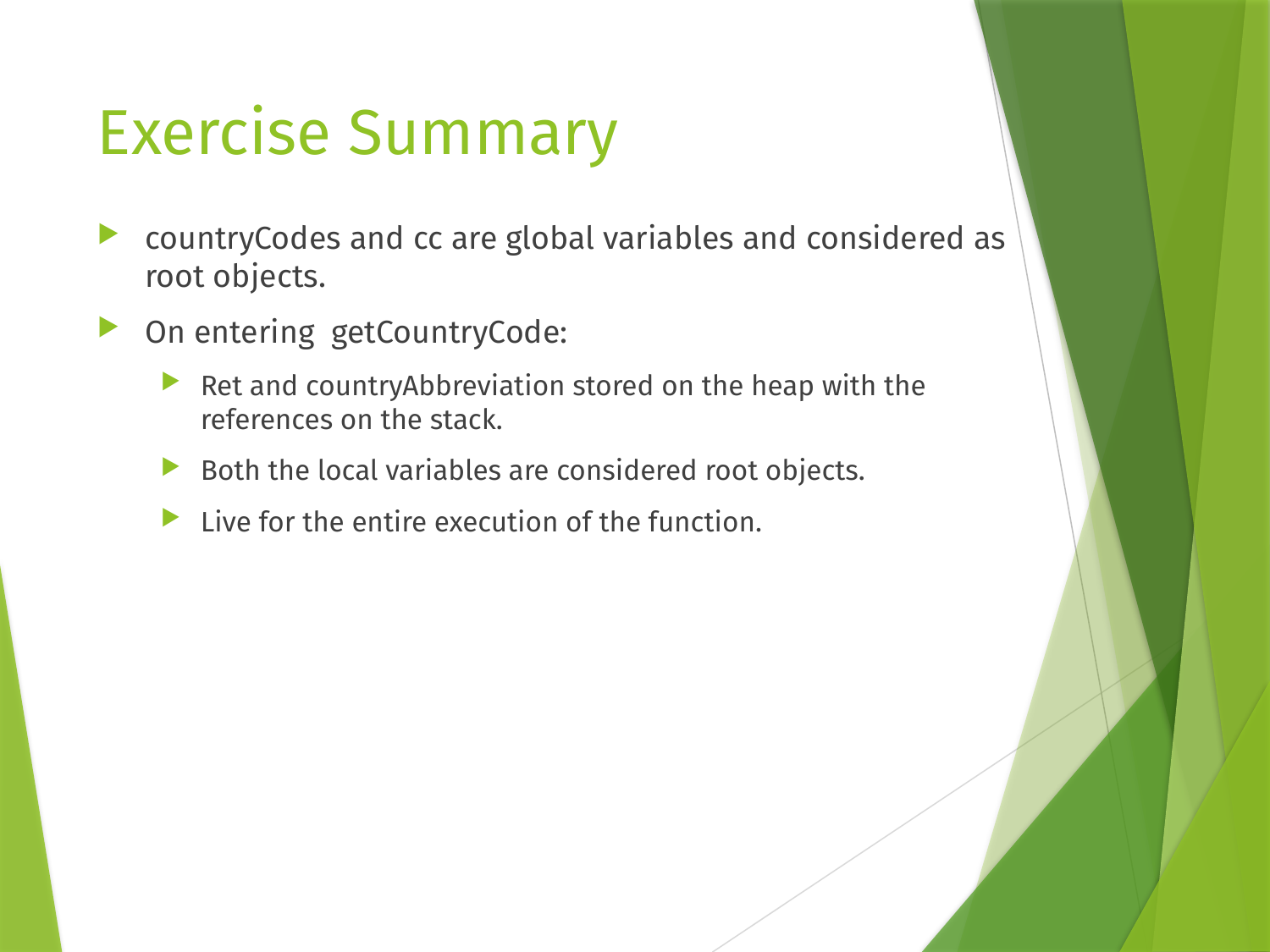

# Exercise Summary
countryCodes and cc are global variables and considered as root objects.
On entering  getCountryCode:
Ret and countryAbbreviation stored on the heap with the references on the stack.
Both the local variables are considered root objects.
Live for the entire execution of the function.